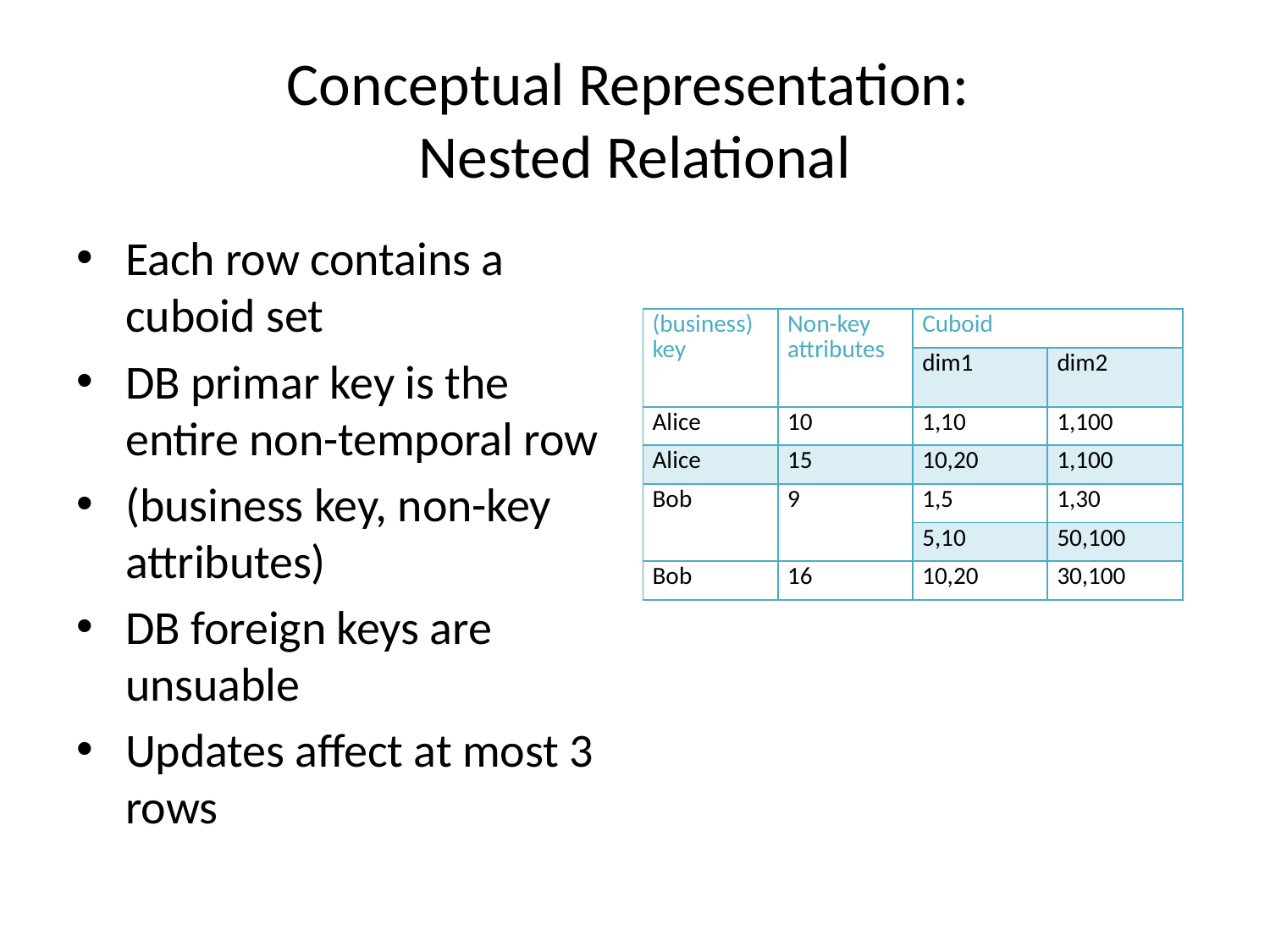

# Conceptual Representation: Nested Relational
Each row contains a cuboid set
DB primar key is the entire non-temporal row
(business key, non-key attributes)
DB foreign keys are unsuable
Updates affect at most 3 rows
| (business) key | Non-key attributes | Cuboid |  |
| --- | --- | --- | --- |
|  |  | dim1 | dim2 |
| Alice | 10 | 1,10 | 1,100 |
| Alice | 15 | 10,20 | 1,100 |
| Bob | 9 | 1,5 | 1,30 |
|  |  | 5,10 | 50,100 |
| Bob | 16 | 10,20 | 30,100 |